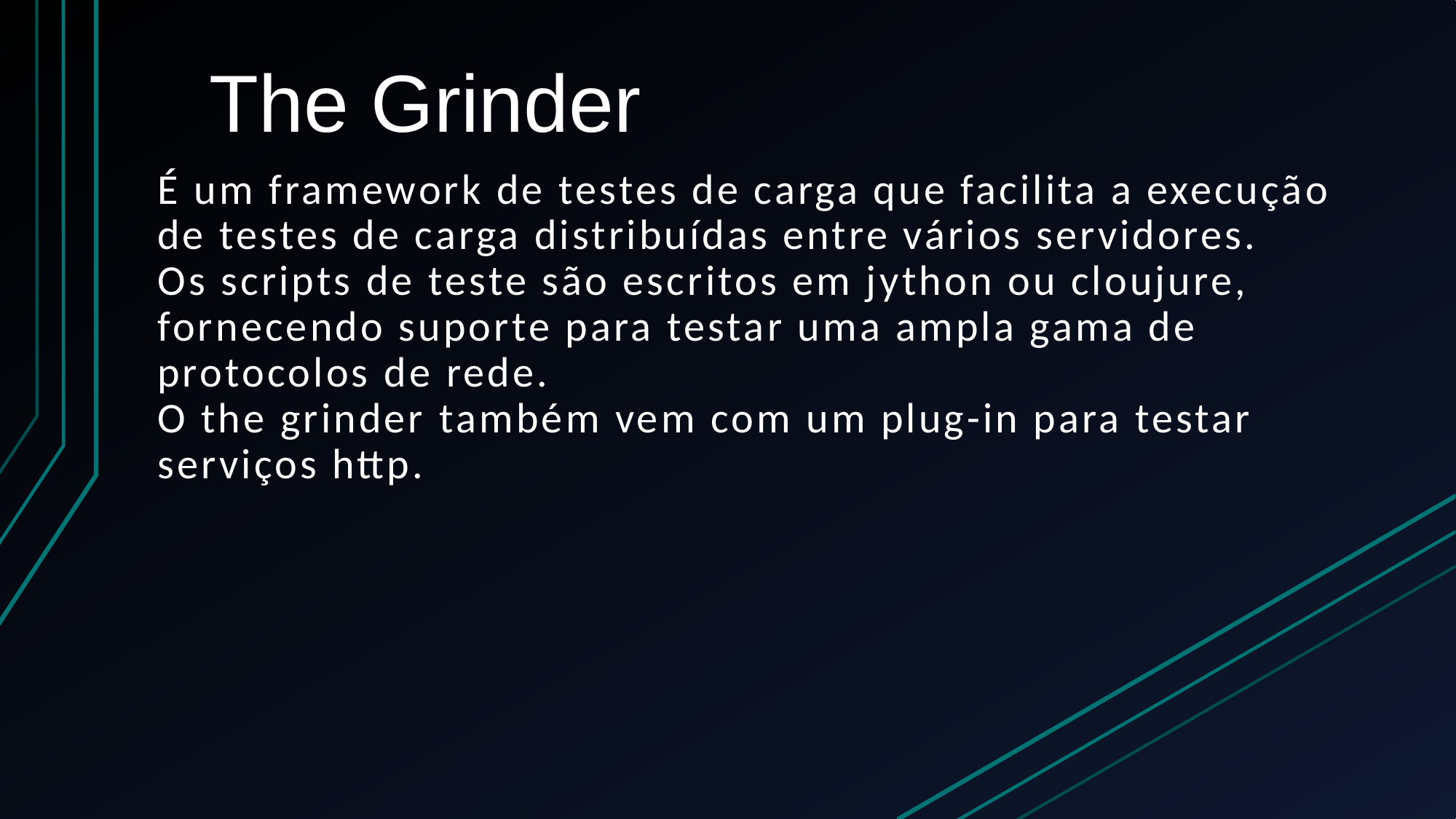

# The Grinder
É um framework de testes de carga que facilita a execução de testes de carga distribuídas entre vários servidores.
Os scripts de teste são escritos em jython ou cloujure, fornecendo suporte para testar uma ampla gama de protocolos de rede.
O the grinder também vem com um plug-in para testar serviços http.